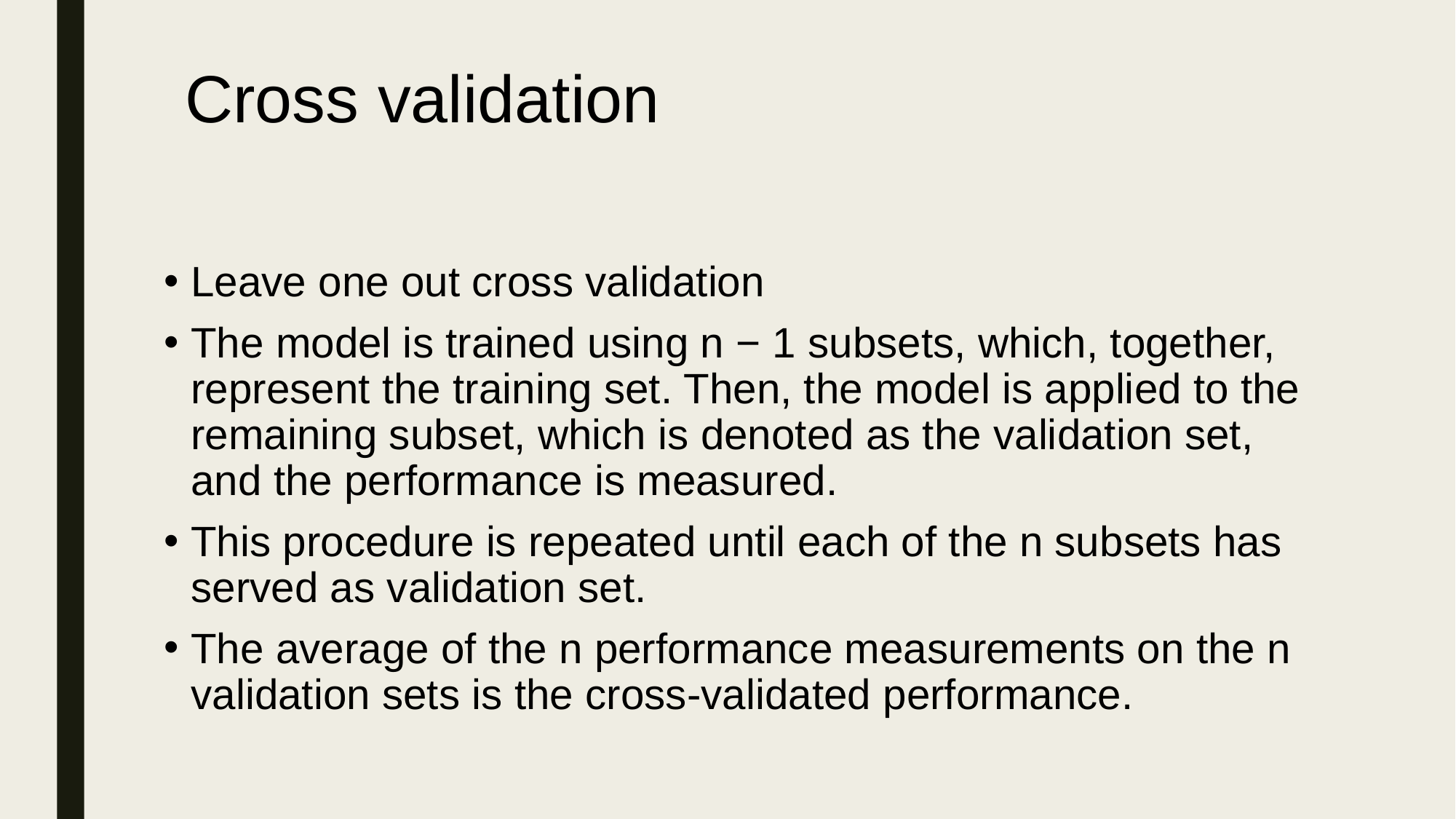

# Cross validation

Leave one out cross validation
The model is trained using n − 1 subsets, which, together, represent the training set. Then, the model is applied to the remaining subset, which is denoted as the validation set, and the performance is measured.
This procedure is repeated until each of the n subsets has served as validation set.
The average of the n performance measurements on the n validation sets is the cross-validated performance.